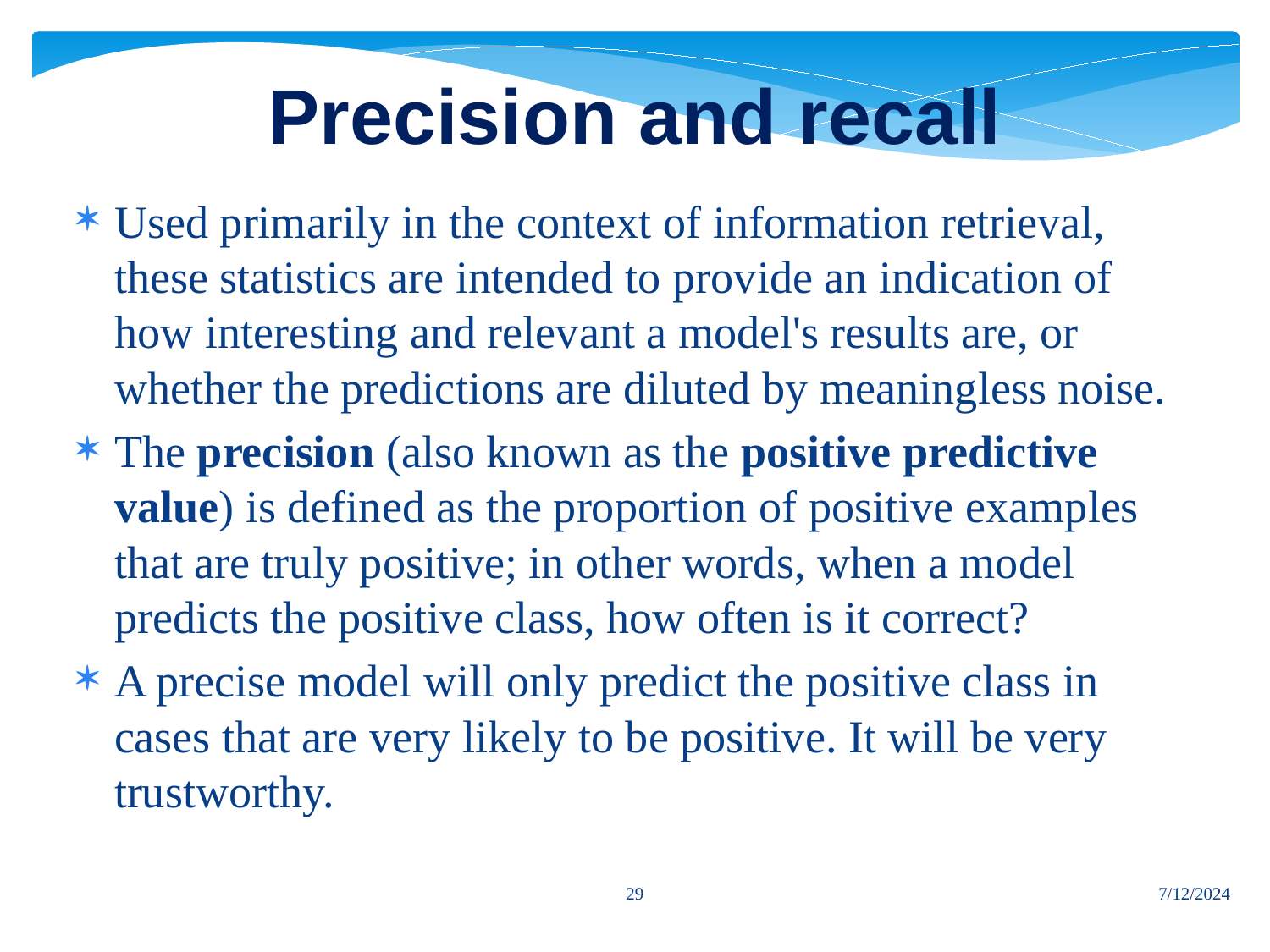

# Precision and recall
Used primarily in the context of information retrieval, these statistics are intended to provide an indication of how interesting and relevant a model's results are, or whether the predictions are diluted by meaningless noise.
The precision (also known as the positive predictive value) is defined as the proportion of positive examples that are truly positive; in other words, when a model predicts the positive class, how often is it correct?
A precise model will only predict the positive class in cases that are very likely to be positive. It will be very trustworthy.
29

7/12/2024